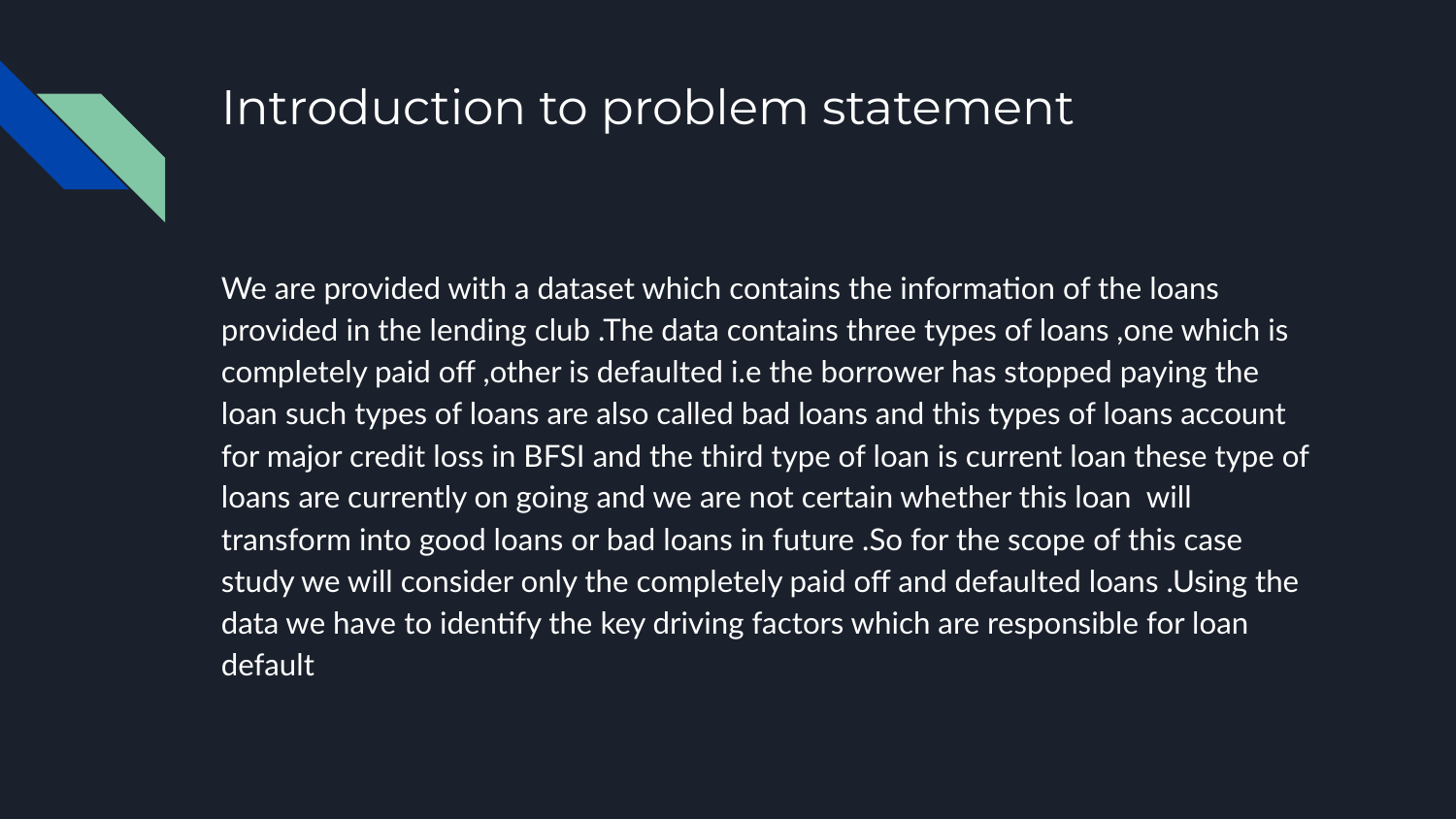

# Introduction to problem statement
We are provided with a dataset which contains the information of the loans provided in the lending club .The data contains three types of loans ,one which is completely paid off ,other is defaulted i.e the borrower has stopped paying the loan such types of loans are also called bad loans and this types of loans account for major credit loss in BFSI and the third type of loan is current loan these type of loans are currently on going and we are not certain whether this loan  will transform into good loans or bad loans in future .So for the scope of this case study we will consider only the completely paid off and defaulted loans .Using the data we have to identify the key driving factors which are responsible for loan  default